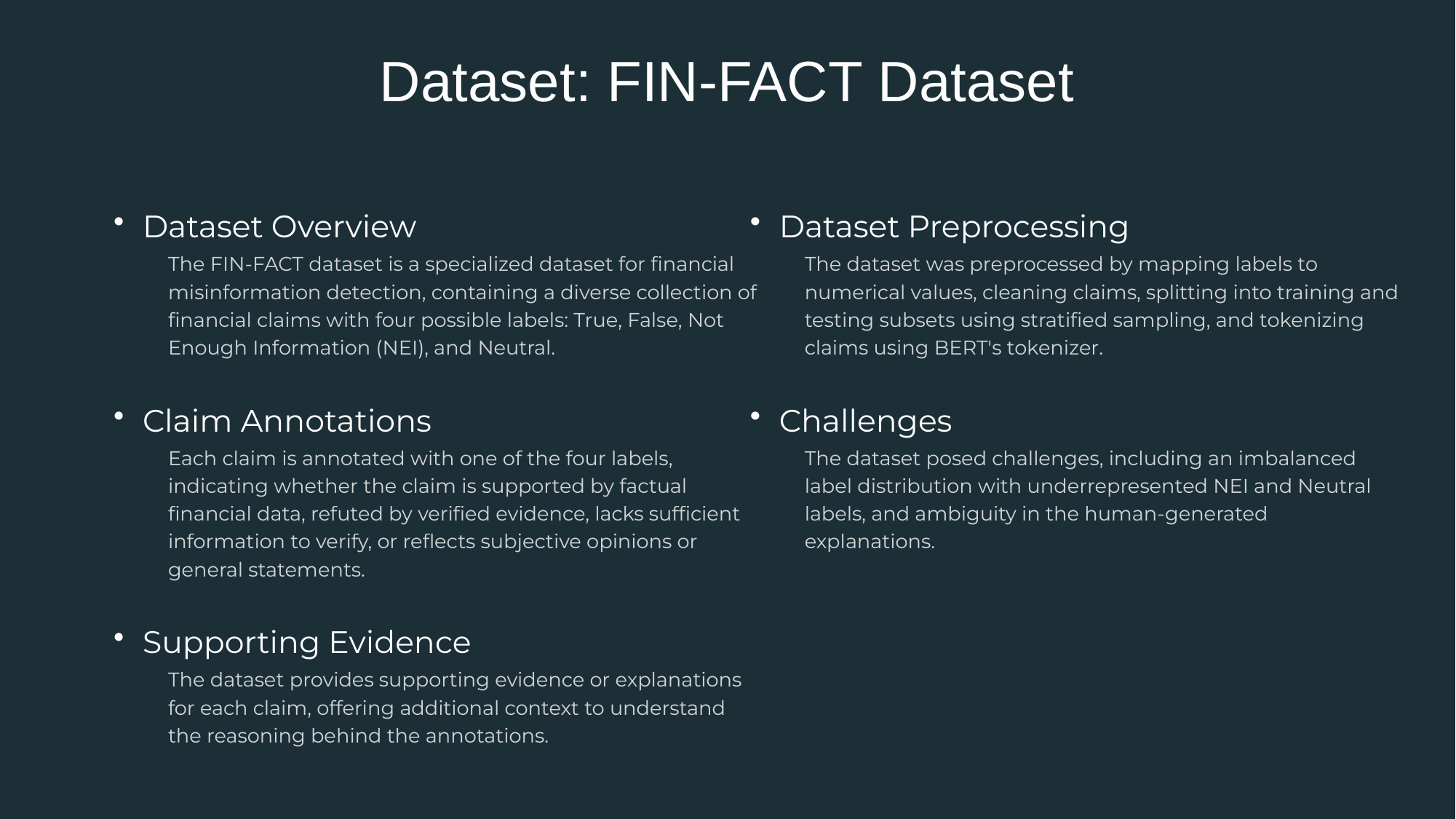

Dataset: FIN-FACT Dataset
Dataset Overview
The FIN-FACT dataset is a specialized dataset for financial misinformation detection, containing a diverse collection of financial claims with four possible labels: True, False, Not Enough Information (NEI), and Neutral.
Claim Annotations
Each claim is annotated with one of the four labels, indicating whether the claim is supported by factual financial data, refuted by verified evidence, lacks sufficient information to verify, or reflects subjective opinions or general statements.
Supporting Evidence
The dataset provides supporting evidence or explanations for each claim, offering additional context to understand the reasoning behind the annotations.
Dataset Preprocessing
The dataset was preprocessed by mapping labels to numerical values, cleaning claims, splitting into training and testing subsets using stratified sampling, and tokenizing claims using BERT's tokenizer.
Challenges
The dataset posed challenges, including an imbalanced label distribution with underrepresented NEI and Neutral labels, and ambiguity in the human-generated explanations.